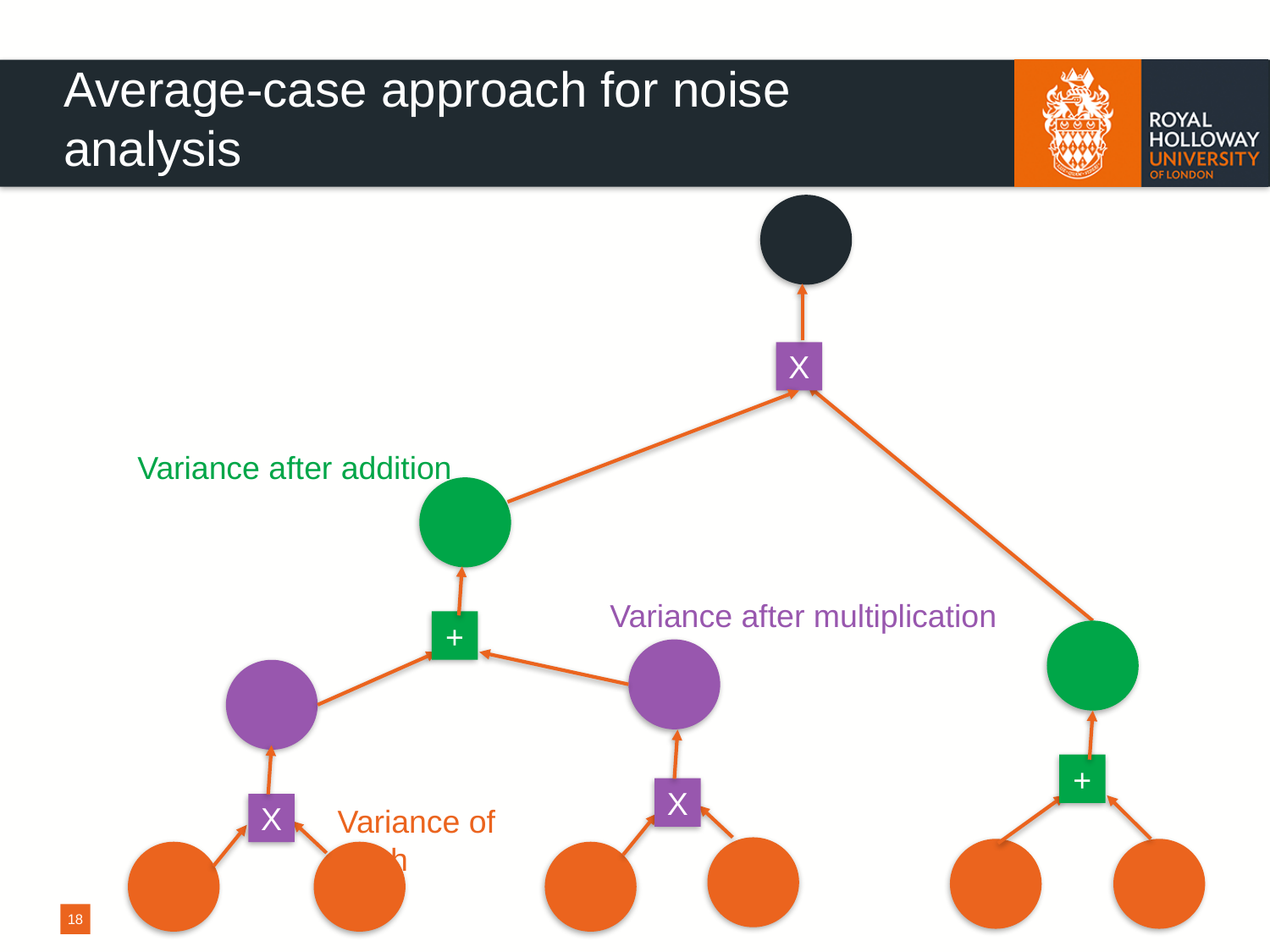

# Average-case approach for noise analysis

X
Variance after addition

Variance after multiplication
+

+
X
X
Variance of fresh

18